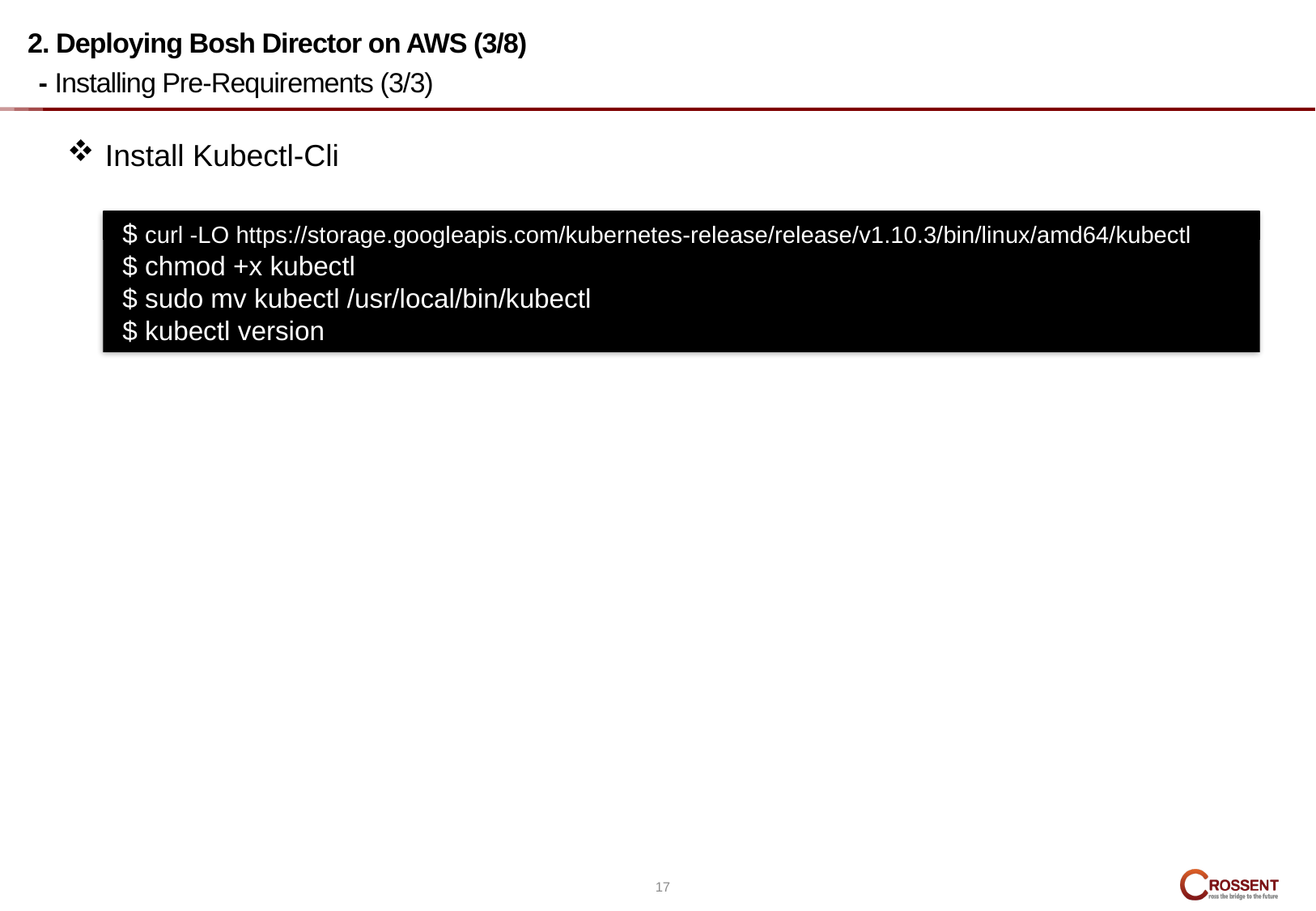

# 2. Deploying Bosh Director on AWS (3/8) - Installing Pre-Requirements (3/3)
Install Kubectl-Cli

 $ curl -LO https://storage.googleapis.com/kubernetes-release/release/v1.10.3/bin/linux/amd64/kubectl
 $ chmod +x kubectl
 $ sudo mv kubectl /usr/local/bin/kubectl
 $ kubectl version